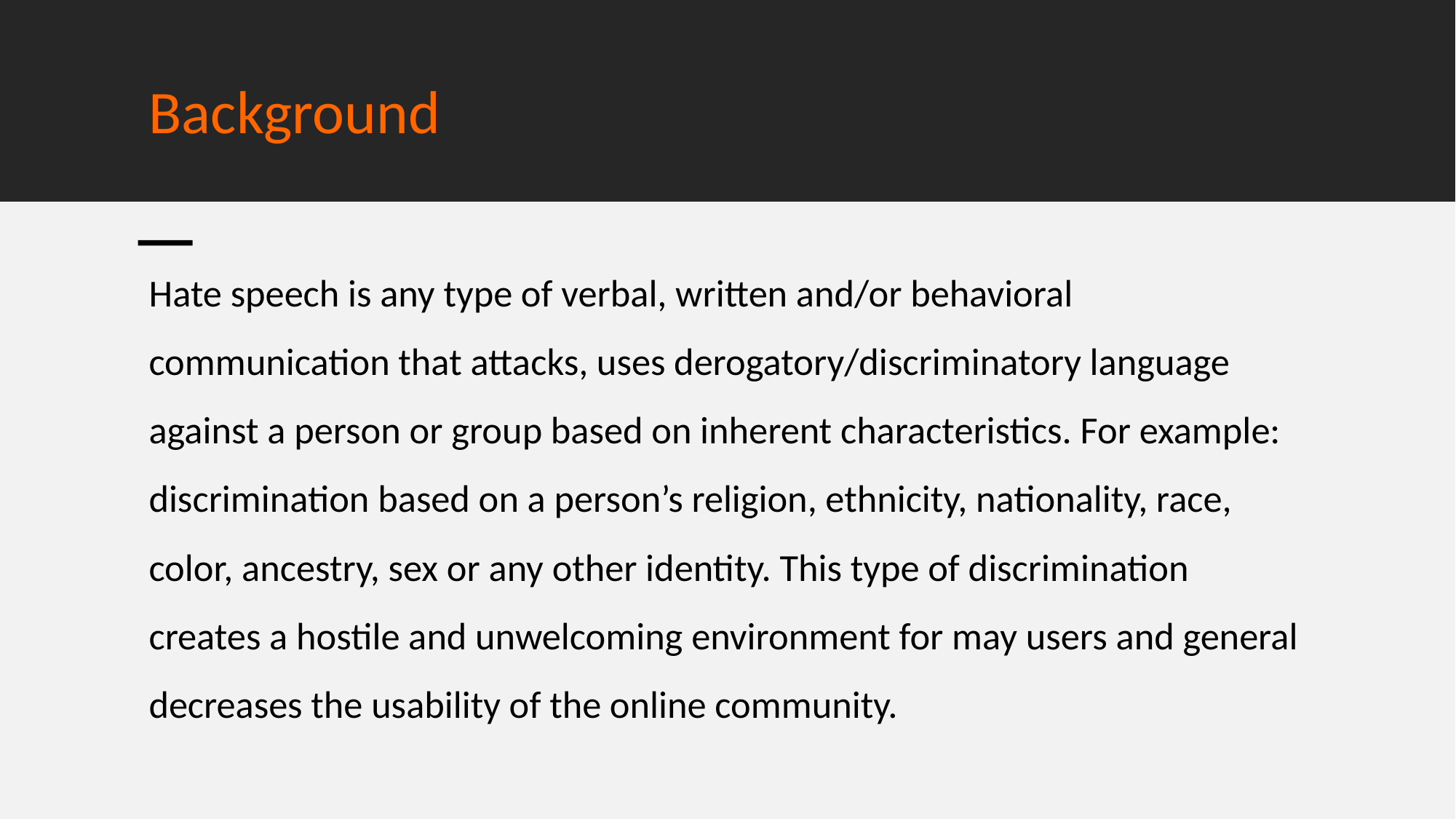

# Background

Hate speech is any type of verbal, written and/or behavioral communication that attacks, uses derogatory/discriminatory language against a person or group based on inherent characteristics. For example: discrimination based on a person’s religion, ethnicity, nationality, race, color, ancestry, sex or any other identity. This type of discrimination creates a hostile and unwelcoming environment for may users and general decreases the usability of the online community.